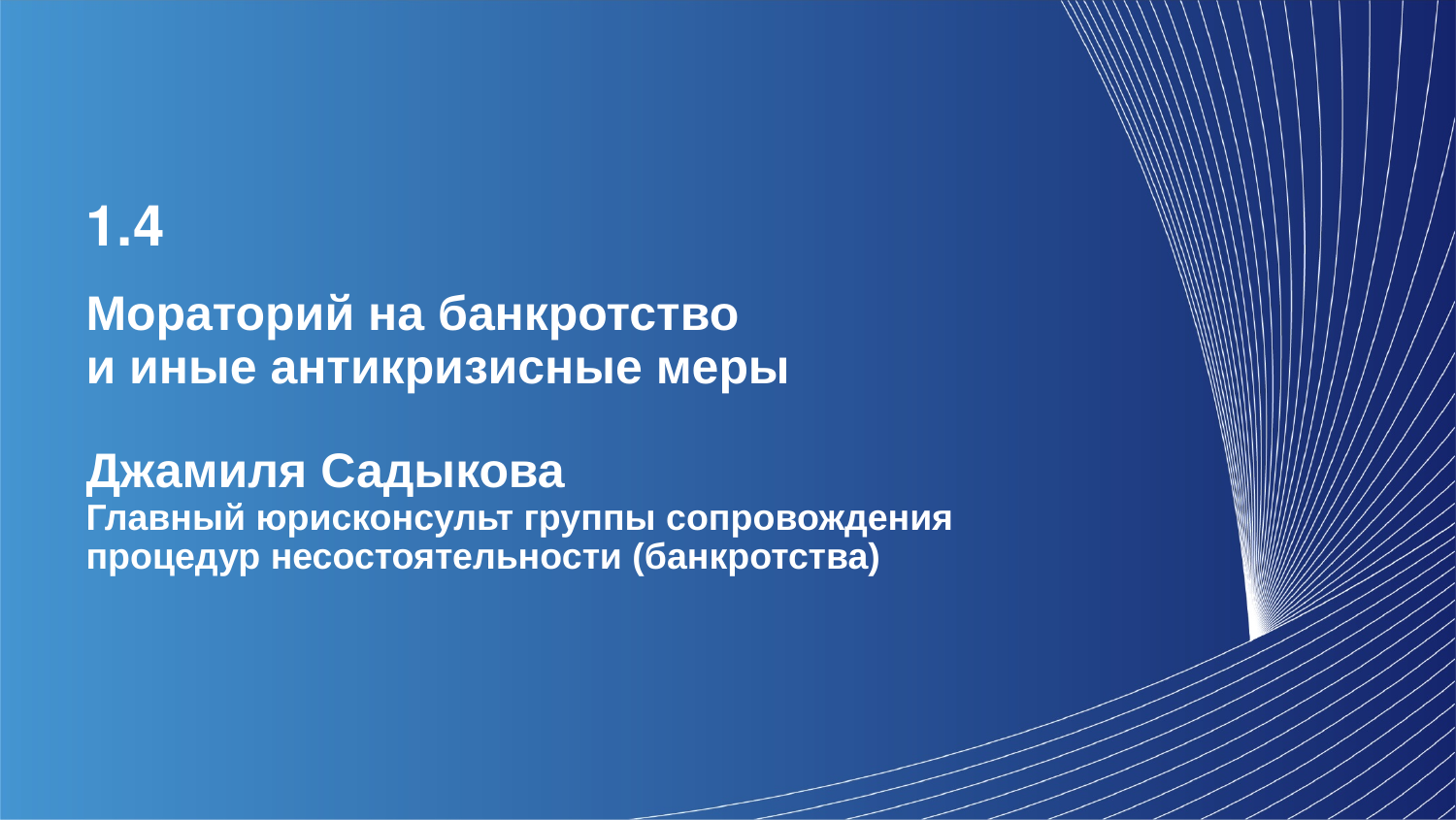

1.4
# Мораторий на банкротство и иные антикризисные меры Джамиля Садыкова Главный юрисконсульт группы сопровождения процедур несостоятельности (банкротства)